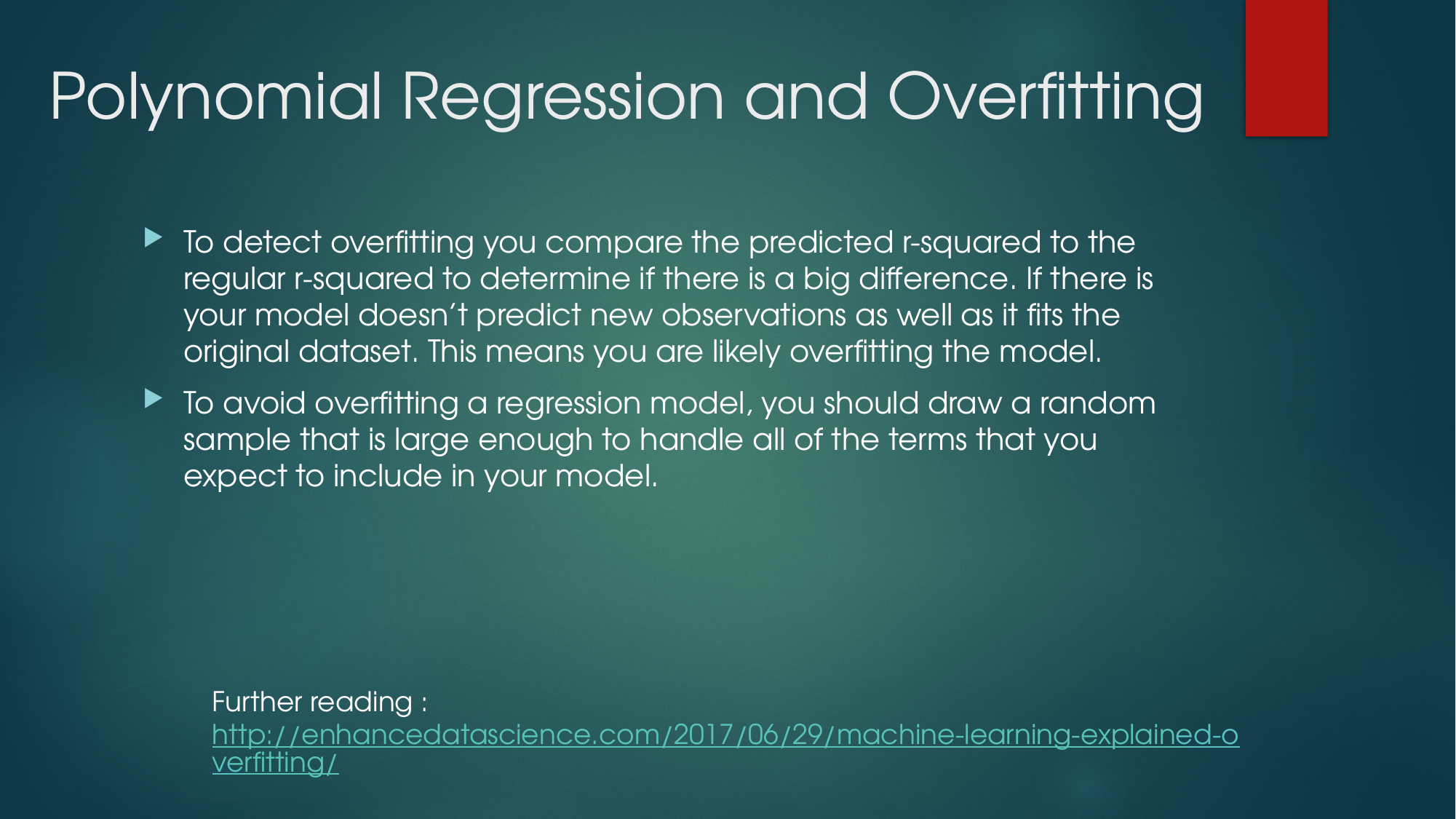

# Polynomial Regression and Overfitting
To detect overfitting you compare the predicted r-squared to the regular r-squared to determine if there is a big difference. If there is your model doesn’t predict new observations as well as it fits the original dataset. This means you are likely overfitting the model.
To avoid overfitting a regression model, you should draw a random sample that is large enough to handle all of the terms that you expect to include in your model.

Further reading : http://enhancedatascience.com/2017/06/29/machine-learning-explained-overfitting/